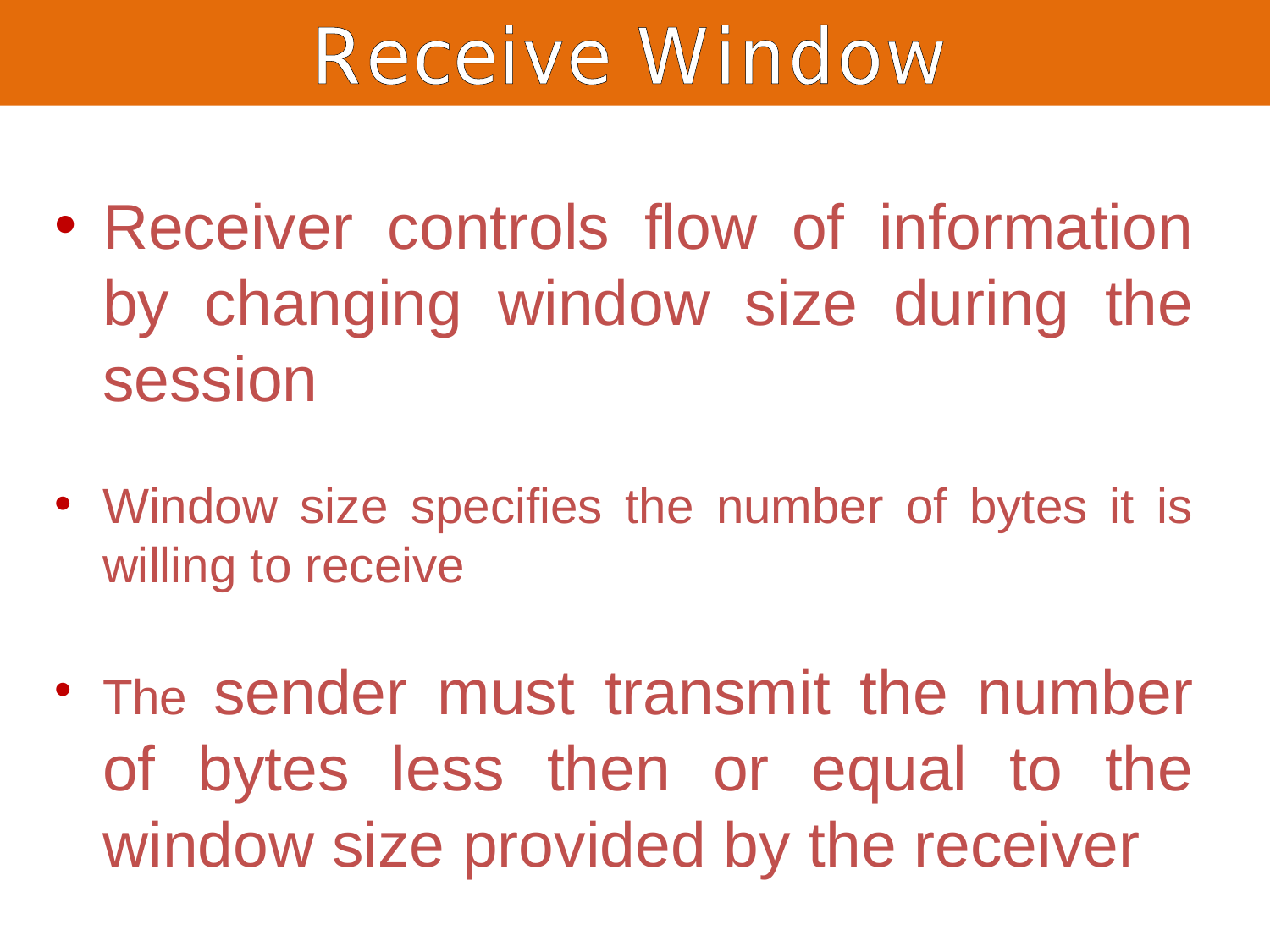

Receive Window
Receiver controls flow of information by changing window size during the session

Window size specifies the number of bytes it is willing to receive

The sender must transmit the number of bytes less then or equal to the window size provided by the receiver